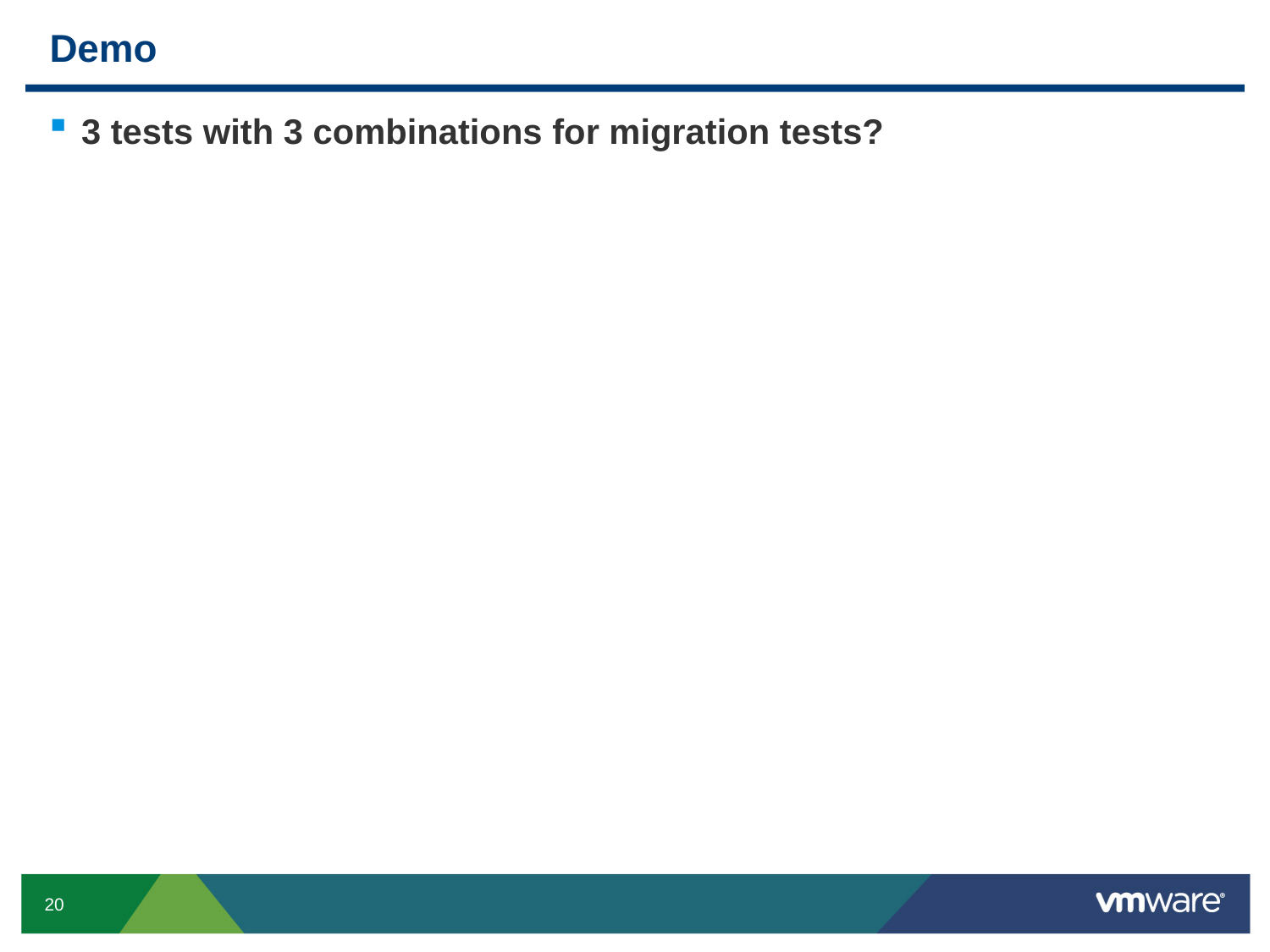

# Demo
3 tests with 3 combinations for migration tests?